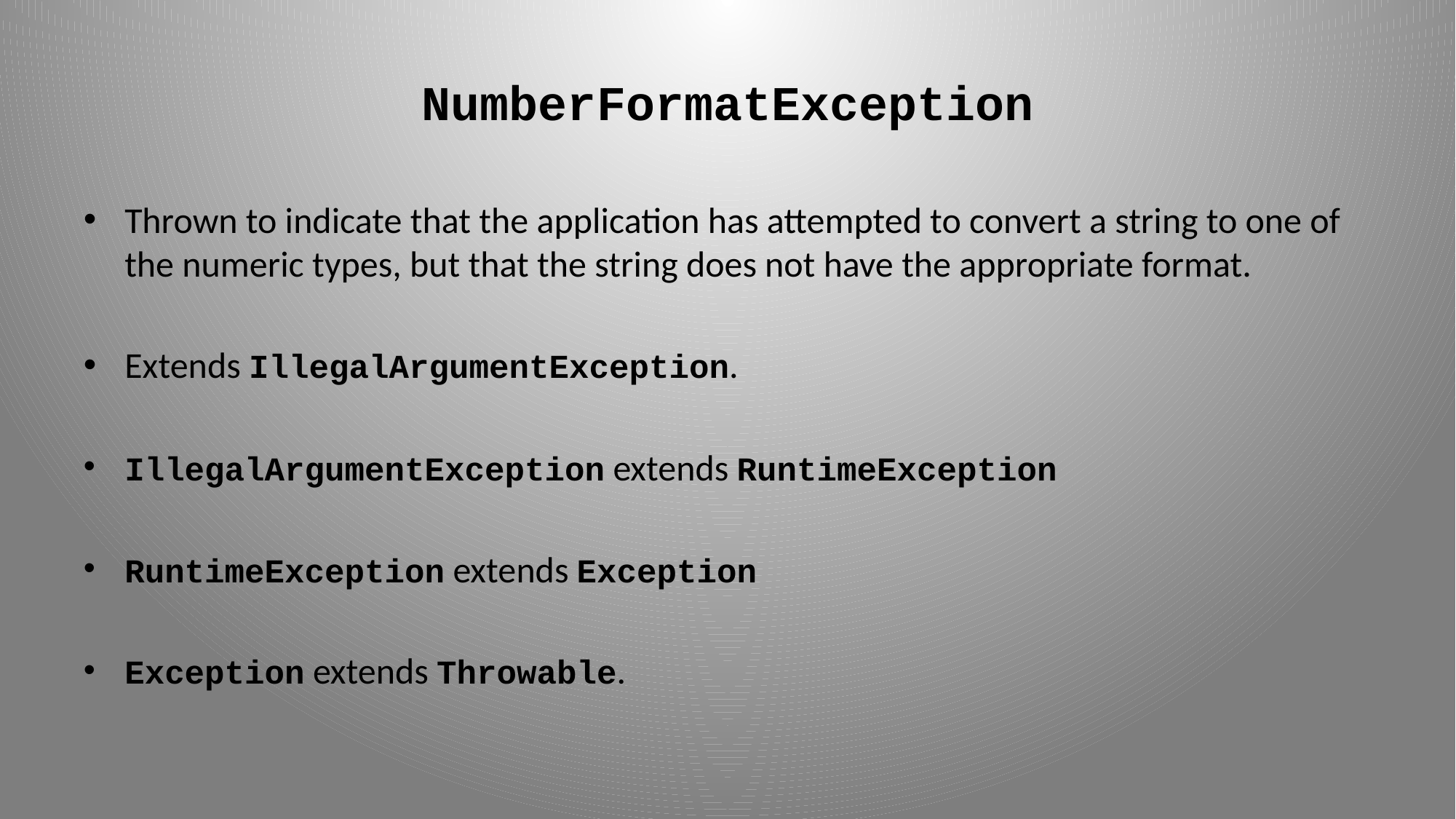

# NumberFormatException
Thrown to indicate that the application has attempted to convert a string to one of the numeric types, but that the string does not have the appropriate format.

Extends IllegalArgumentException.

IllegalArgumentException extends RuntimeException

RuntimeException extends Exception

Exception extends Throwable.